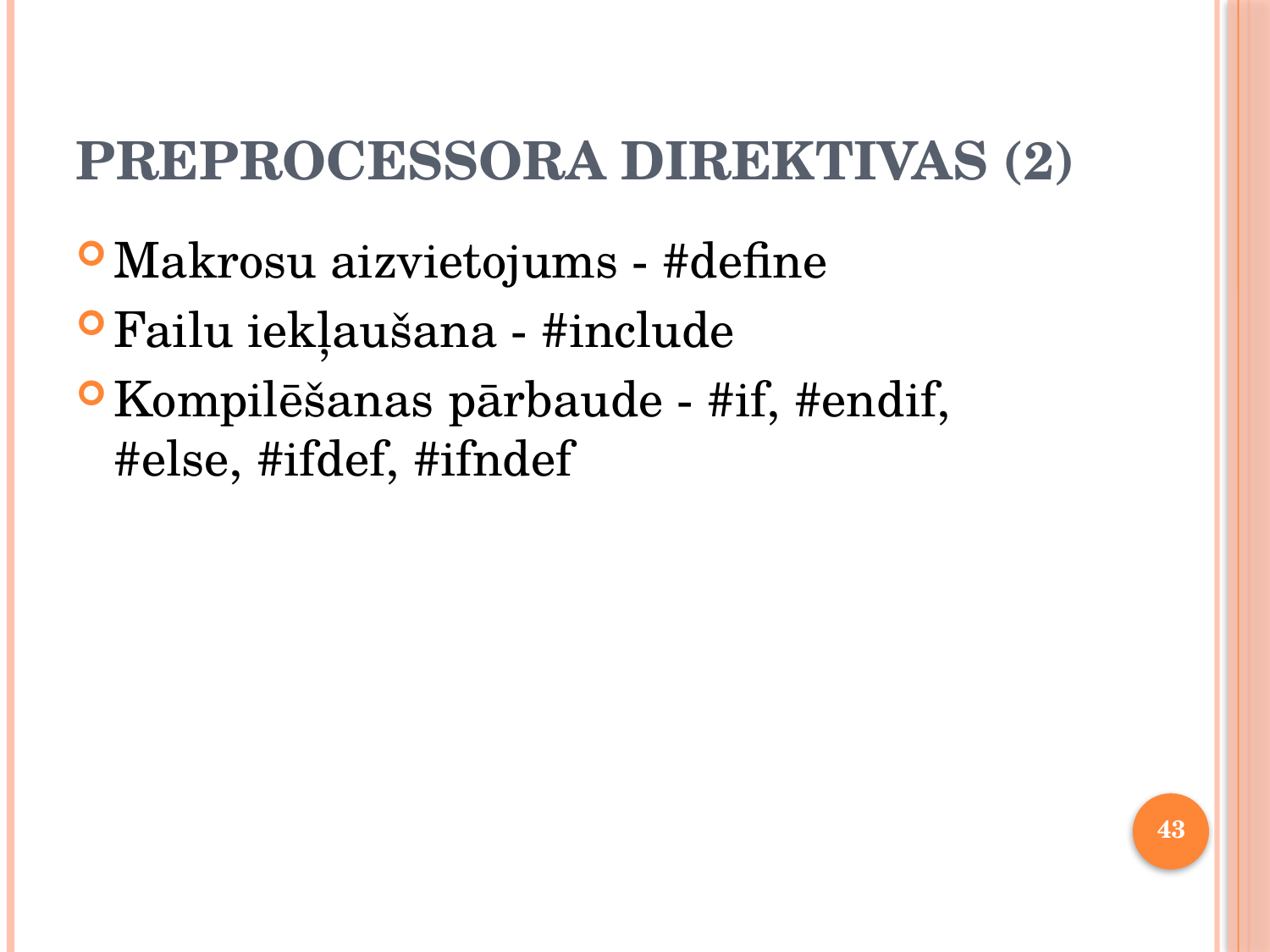

# Preprocessora direktivas (2)
Makrosu aizvietojums - #define
Failu iekļaušana - #include
Kompilēšanas pārbaude - #if, #endif, #else, #ifdef, #ifndef
43